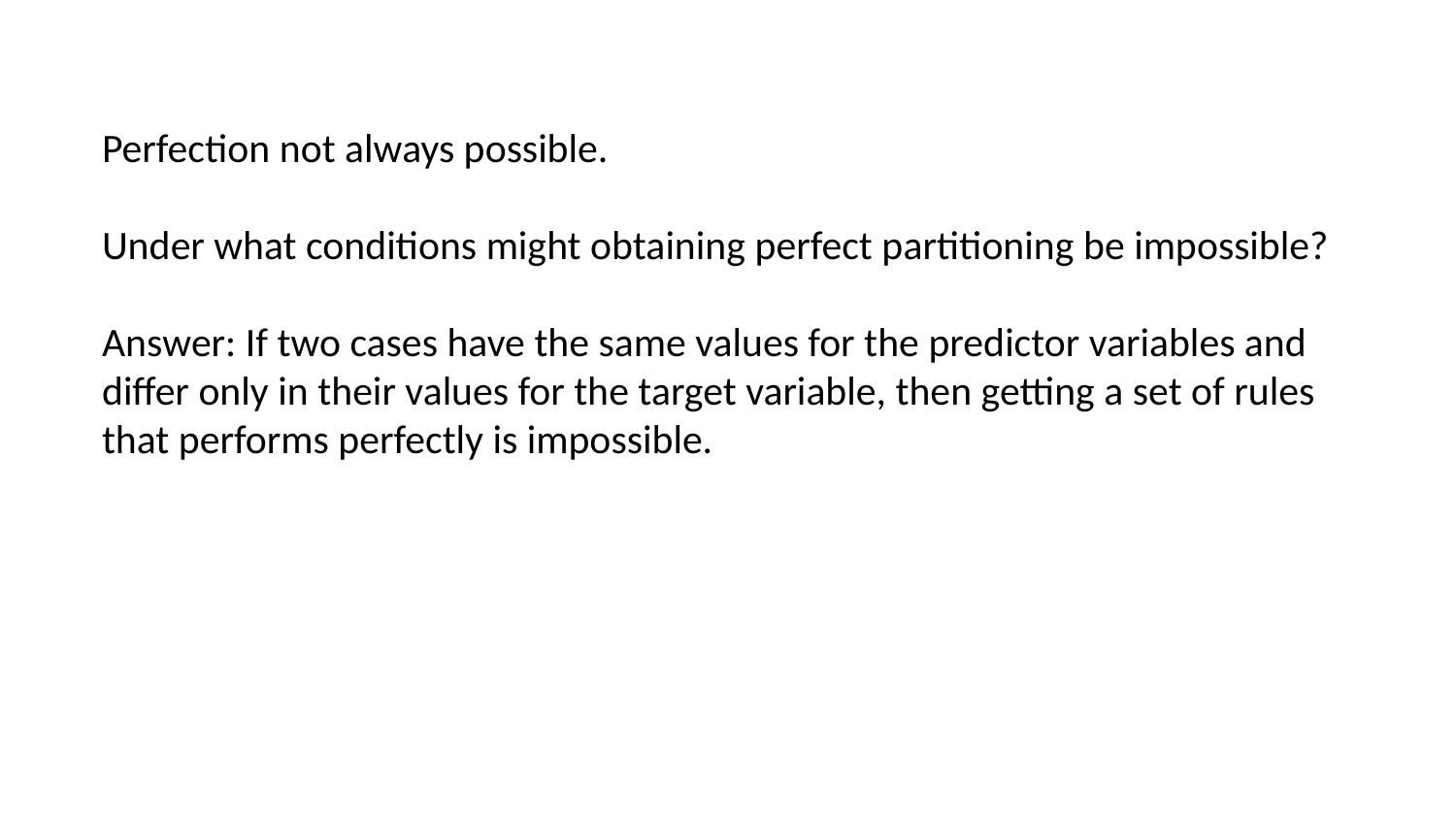

Perfection not always possible.

Under what conditions might obtaining perfect partitioning be impossible?

Answer: If two cases have the same values for the predictor variables and differ only in their values for the target variable, then getting a set of rules that performs perfectly is impossible.